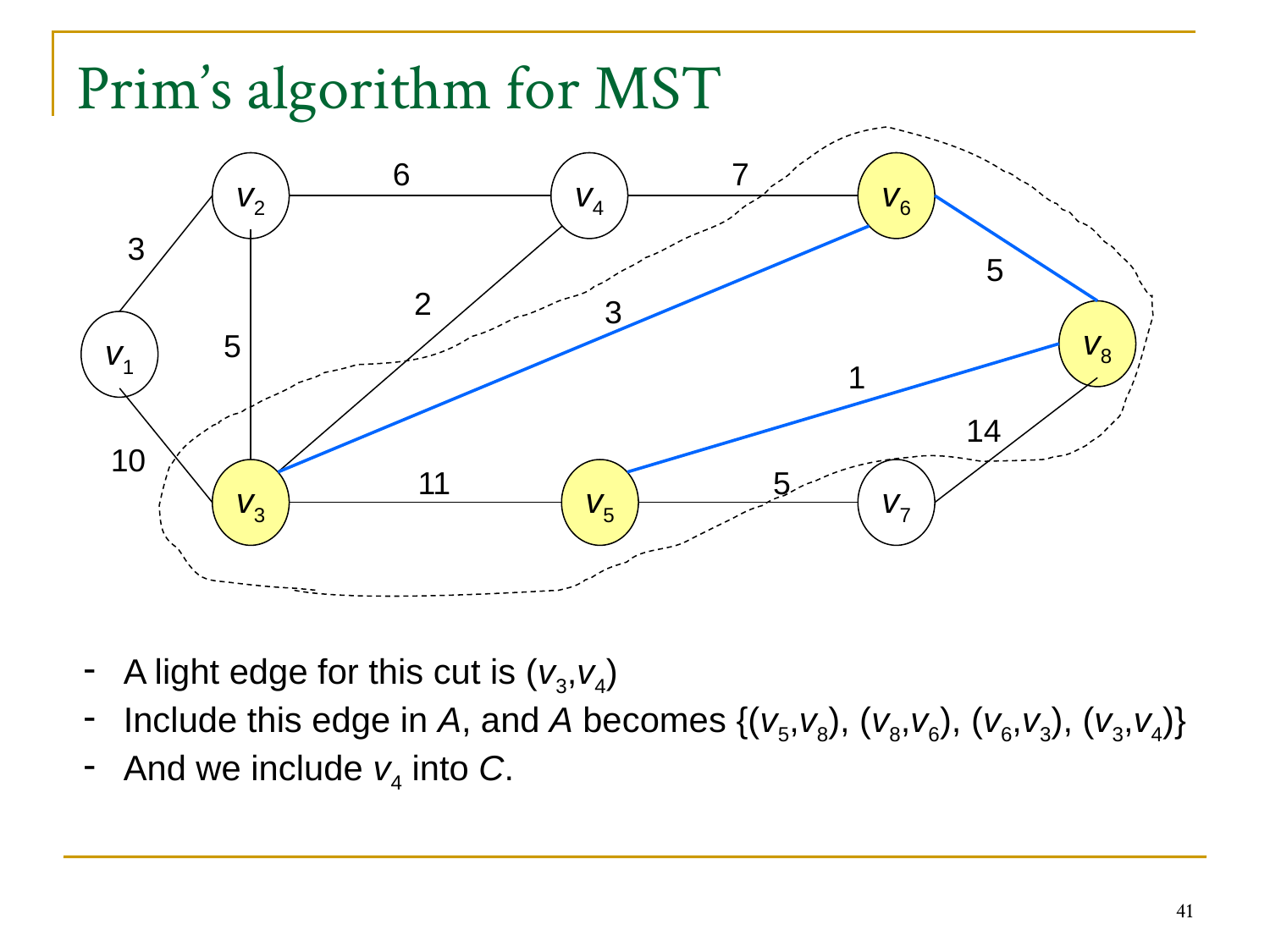

# Prim’s algorithm for MST

6
7
v2
v4
v6
3
5
2
3
v8
v1
5
1
14
10
11
5
v3
v5
v7
 A light edge for this cut is (v3,v4)
 Include this edge in A, and A becomes {(v5,v8), (v8,v6), (v6,v3), (v3,v4)}
 And we include v4 into C.

41